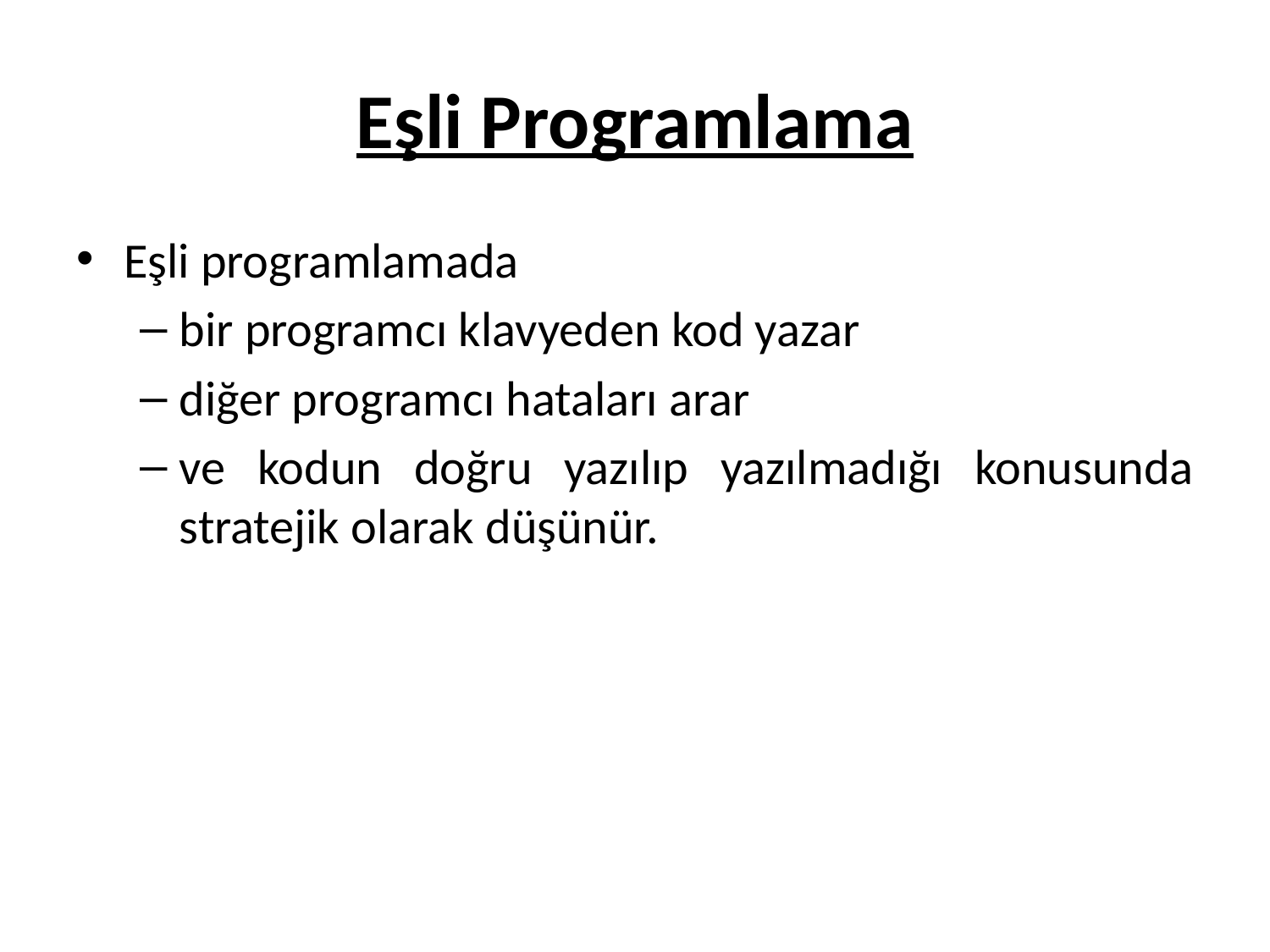

# Eşli Programlama
Eşli programlamada
bir programcı klavyeden kod yazar
diğer programcı hataları arar
ve kodun doğru yazılıp yazılmadığı konusunda stratejik olarak düşünür.